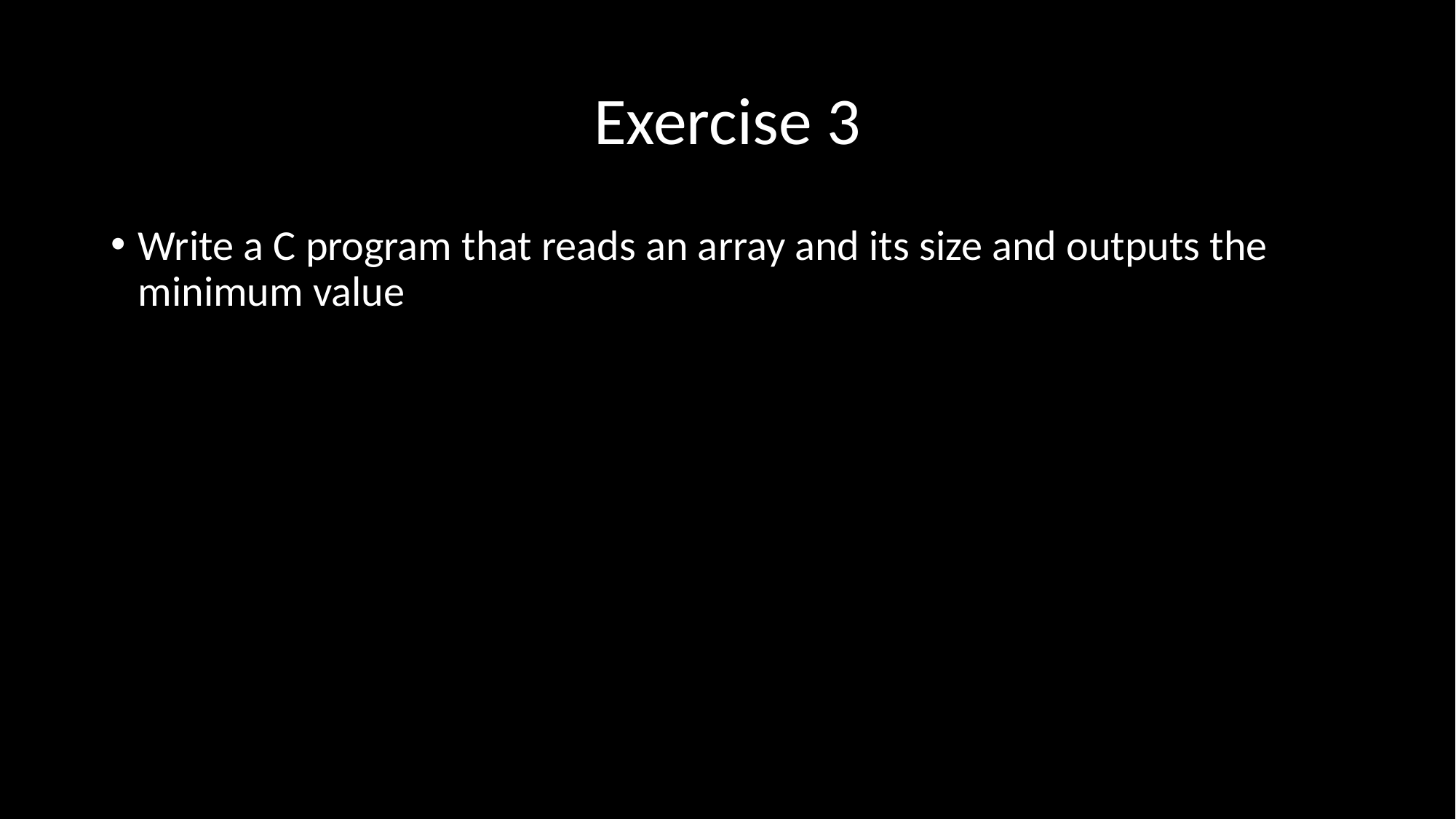

# Exercise 3
Write a C program that reads an array and its size and outputs the minimum value